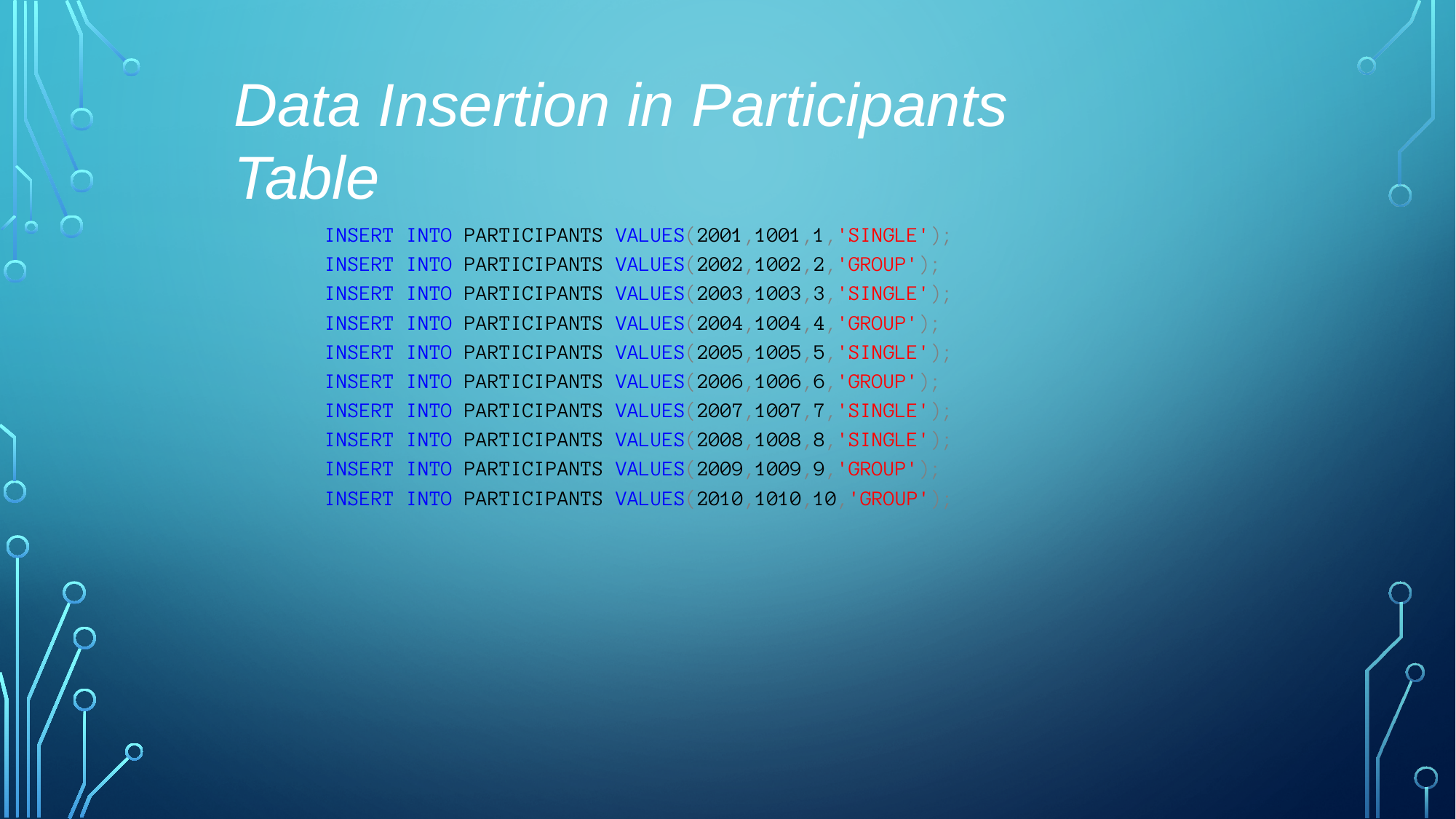

Data Insertion in Participants Table
INSERT INTO PARTICIPANTS VALUES(2001,1001,1,'SINGLE');
INSERT INTO PARTICIPANTS VALUES(2002,1002,2,'GROUP');
INSERT INTO PARTICIPANTS VALUES(2003,1003,3,'SINGLE');
INSERT INTO PARTICIPANTS VALUES(2004,1004,4,'GROUP');
INSERT INTO PARTICIPANTS VALUES(2005,1005,5,'SINGLE');
INSERT INTO PARTICIPANTS VALUES(2006,1006,6,'GROUP');
INSERT INTO PARTICIPANTS VALUES(2007,1007,7,'SINGLE');
INSERT INTO PARTICIPANTS VALUES(2008,1008,8,'SINGLE');
INSERT INTO PARTICIPANTS VALUES(2009,1009,9,'GROUP');
INSERT INTO PARTICIPANTS VALUES(2010,1010,10,'GROUP');